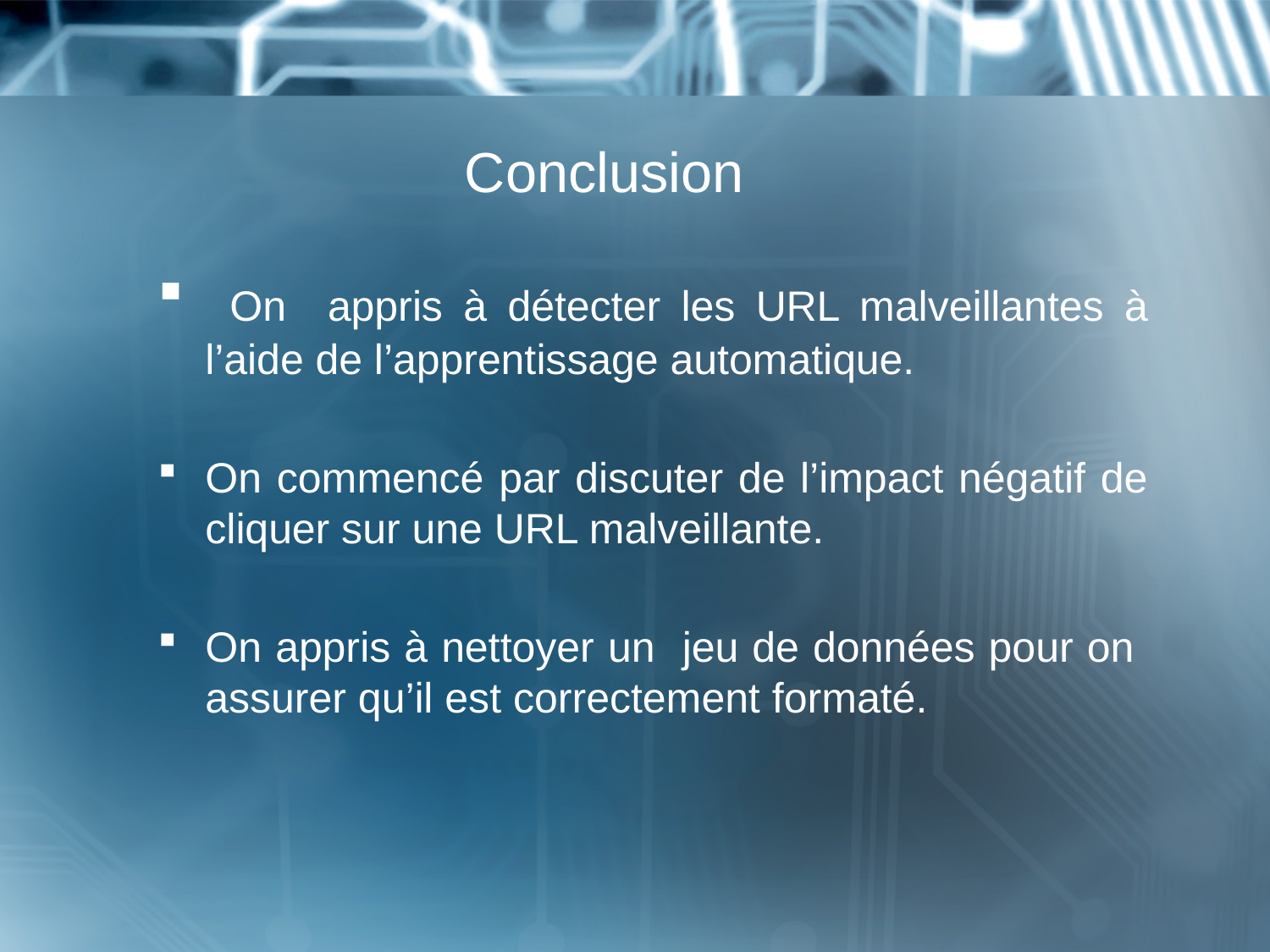

# Conclusion
 On  appris à détecter les URL malveillantes à l’aide de l’apprentissage automatique.

On commencé par discuter de l’impact négatif de cliquer sur une URL malveillante.

On appris à nettoyer un  jeu de données pour on  assurer qu’il est correctement formaté.